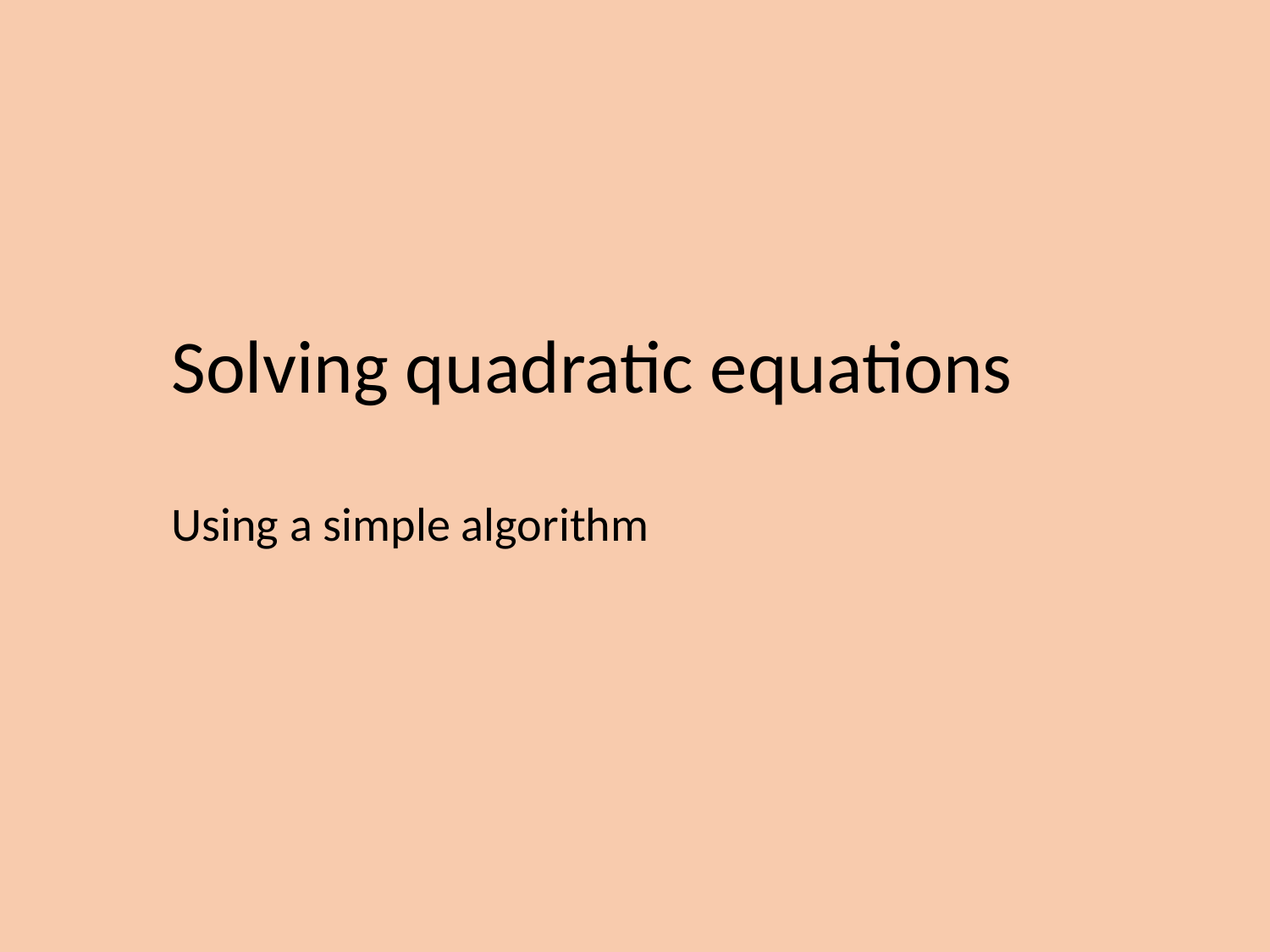

# Solving quadratic equations
Using a simple algorithm